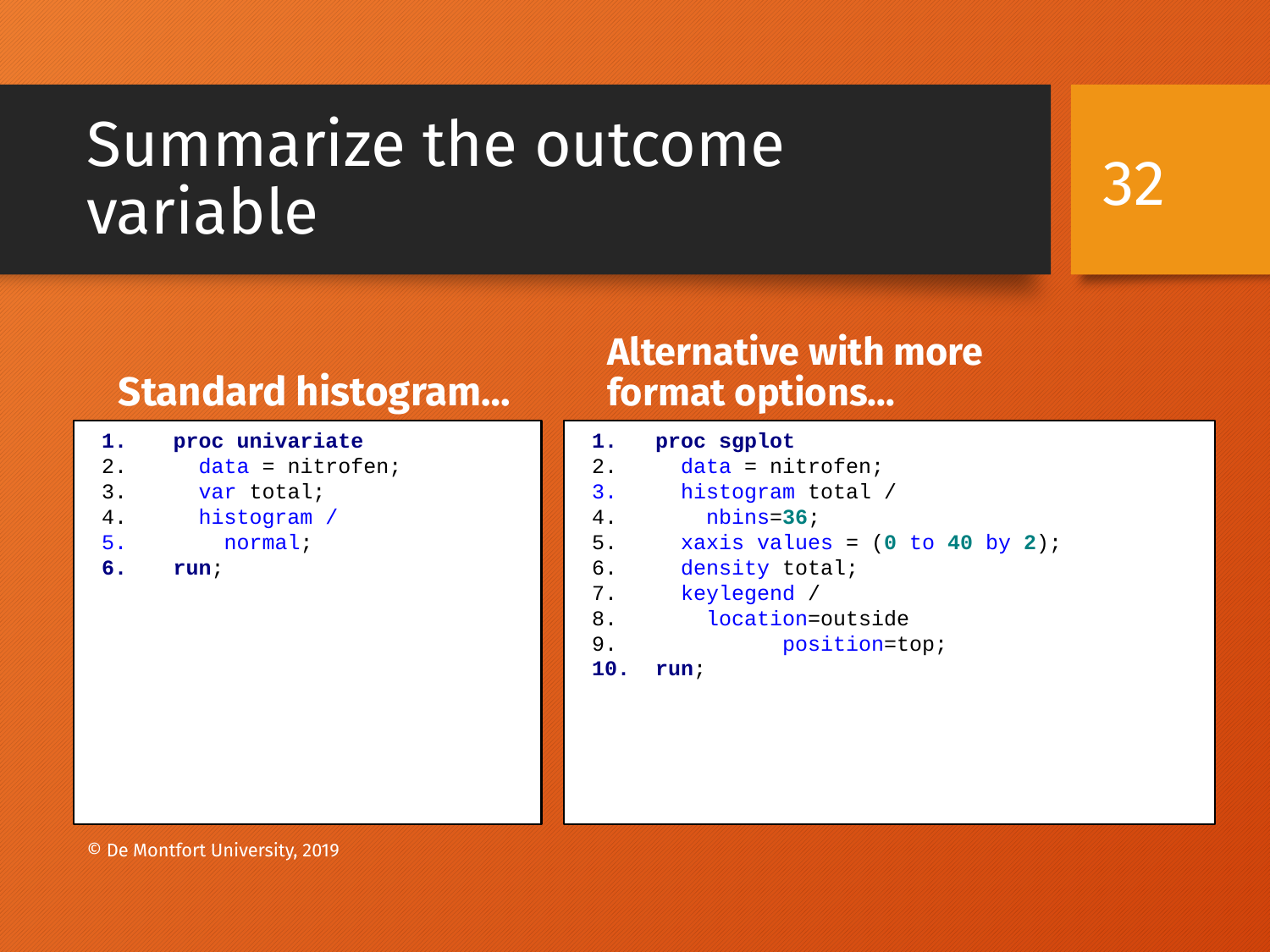

32
# Summarize the outcome variable
Alternative with more format options…
Standard histogram…
proc univariate
  data = nitrofen;
  var total;
  histogram /
    normal;
run;
proc sgplot
  data = nitrofen;
  histogram total /
    nbins=36;
  xaxis values = (0 to 40 by 2);
  density total;
  keylegend /
    location=outside
	position=top;
run;

© De Montfort University, 2019